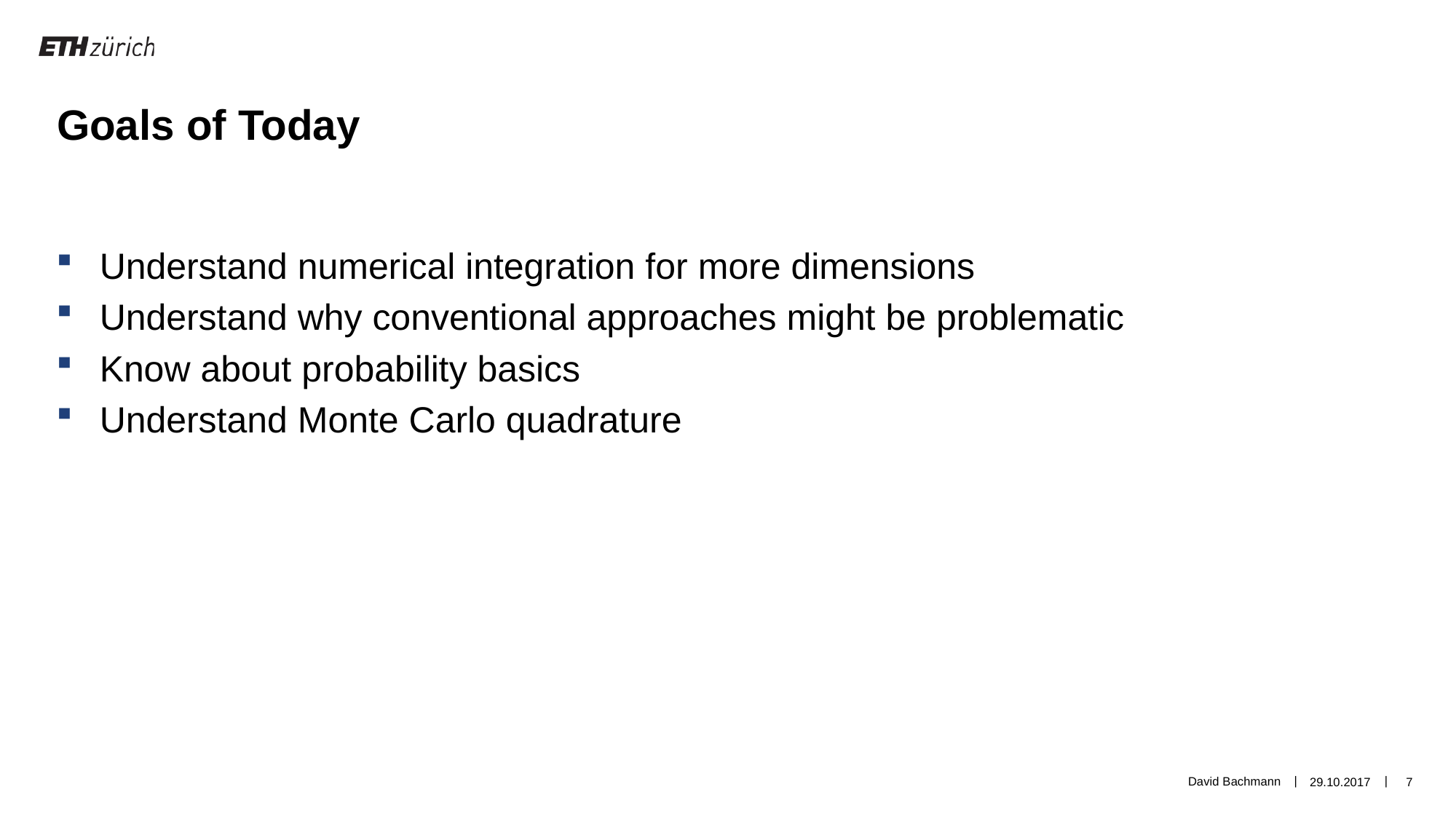

Goals of Today
Understand numerical integration for more dimensions
Understand why conventional approaches might be problematic
Know about probability basics
Understand Monte Carlo quadrature

David Bachmann
29.10.2017
7